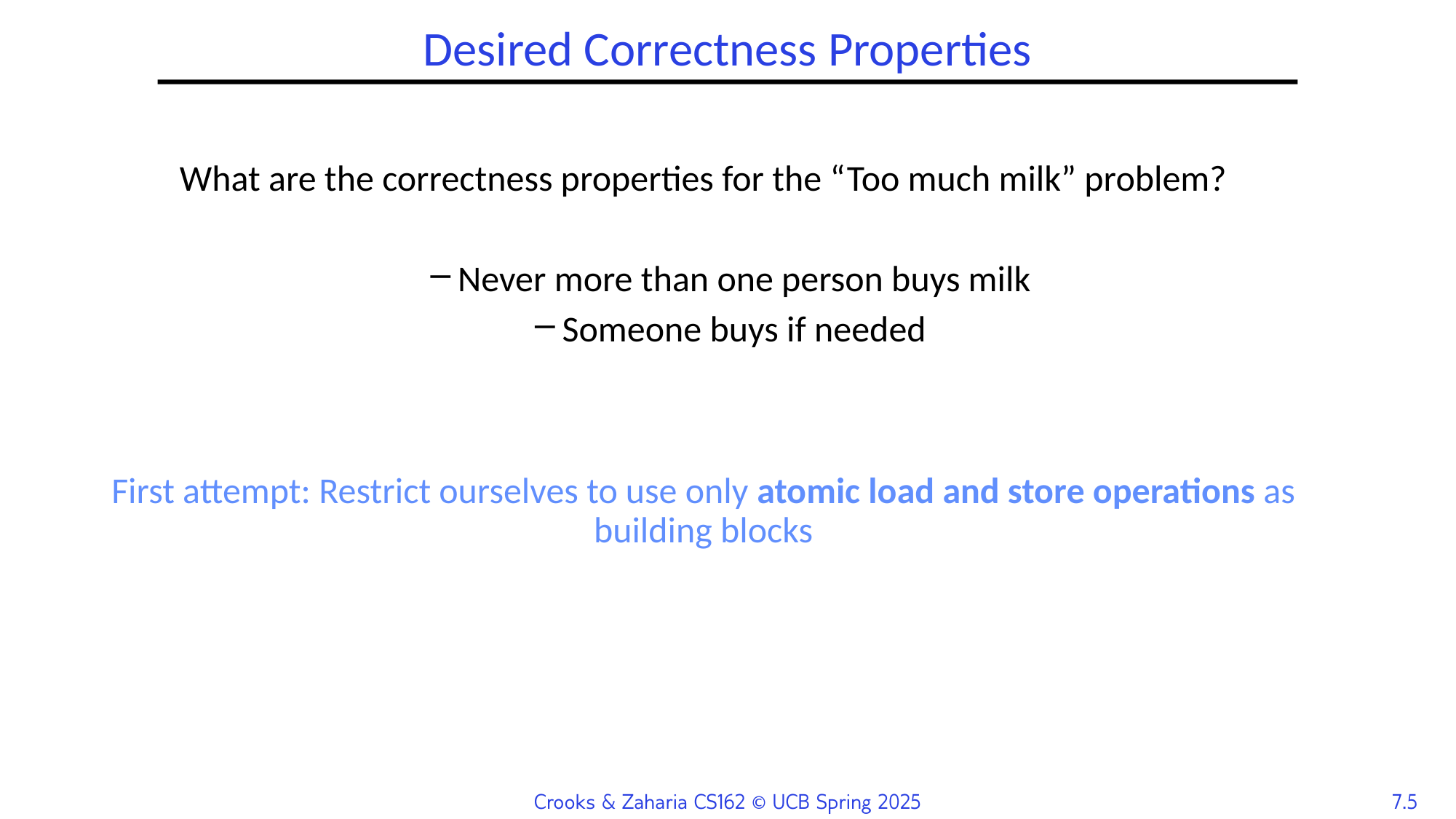

# Desired Correctness Properties
What are the correctness properties for the “Too much milk” problem?

Never more than one person buys milk
Someone buys if needed

First attempt: Restrict ourselves to use only atomic load and store operations as building blocks